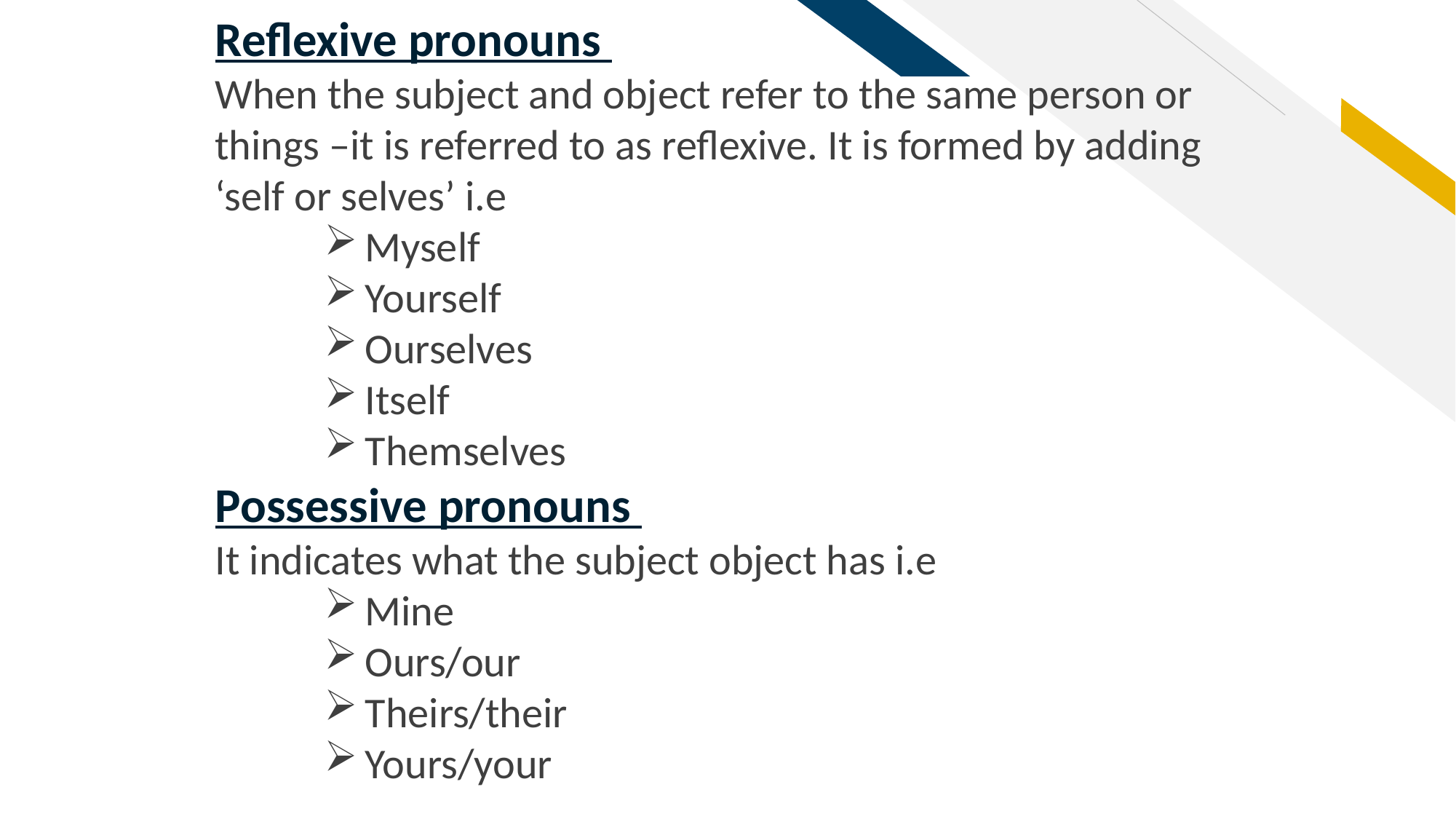

Reflexive pronouns
When the subject and object refer to the same person or things –it is referred to as reflexive. It is formed by adding ‘self or selves’ i.e
Myself
Yourself
Ourselves
Itself
Themselves
Possessive pronouns
It indicates what the subject object has i.e
Mine
Ours/our
Theirs/their
Yours/your